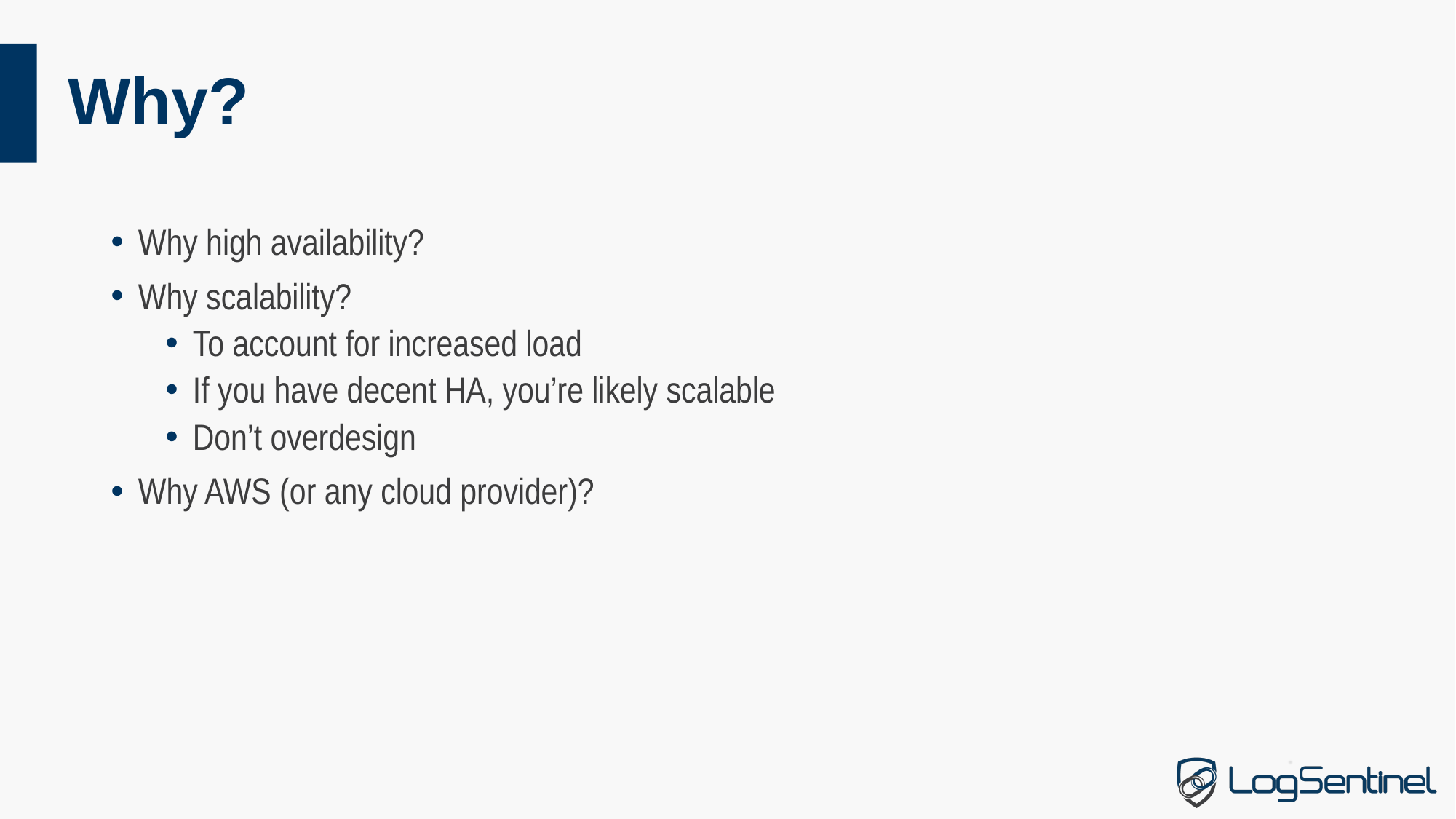

# Why?
Why high availability?
Why scalability?
To account for increased load
If you have decent HA, you’re likely scalable
Don’t overdesign
Why AWS (or any cloud provider)?